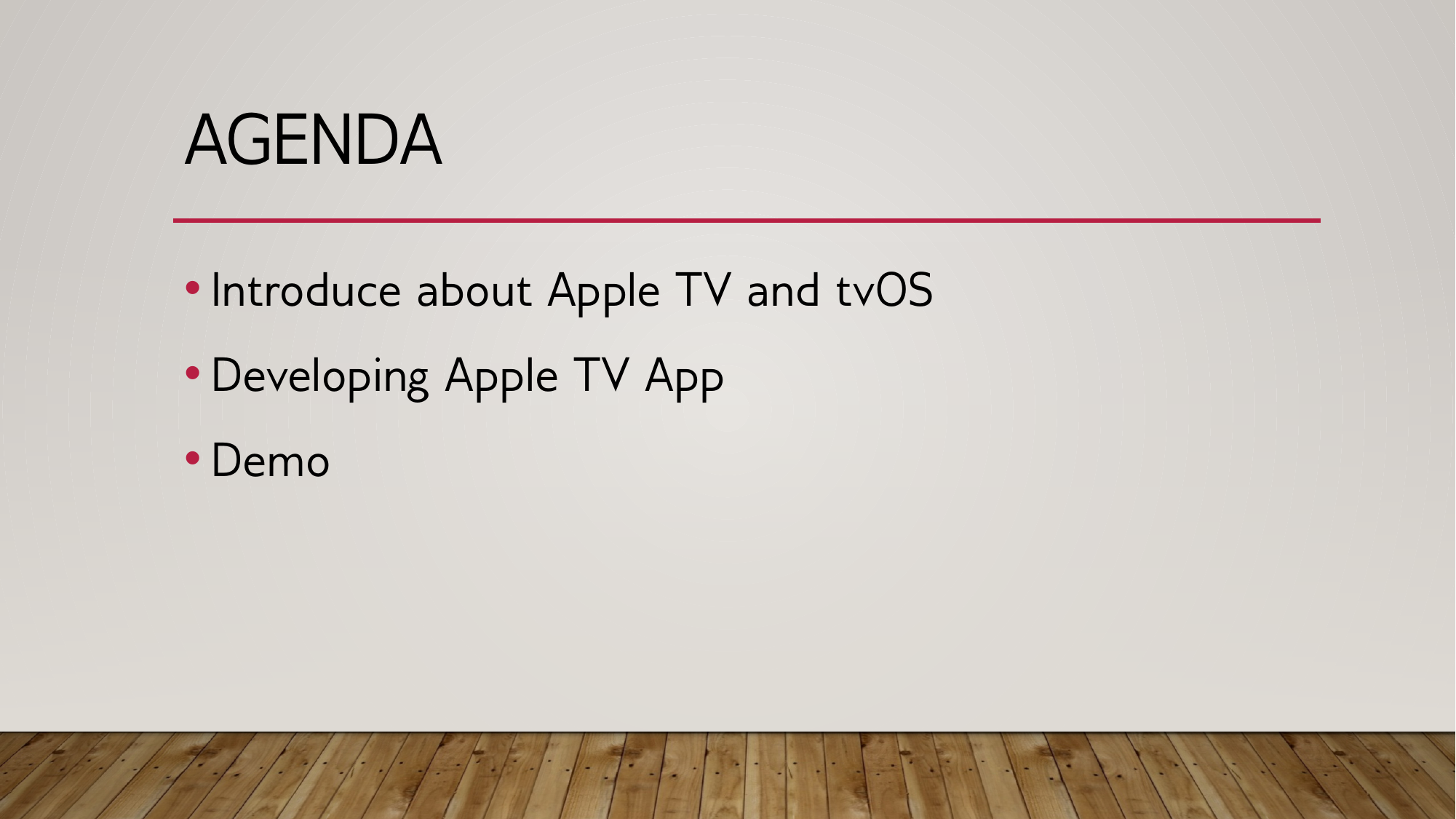

# Agenda
Introduce about Apple TV and tvOS
Developing Apple TV App
Demo